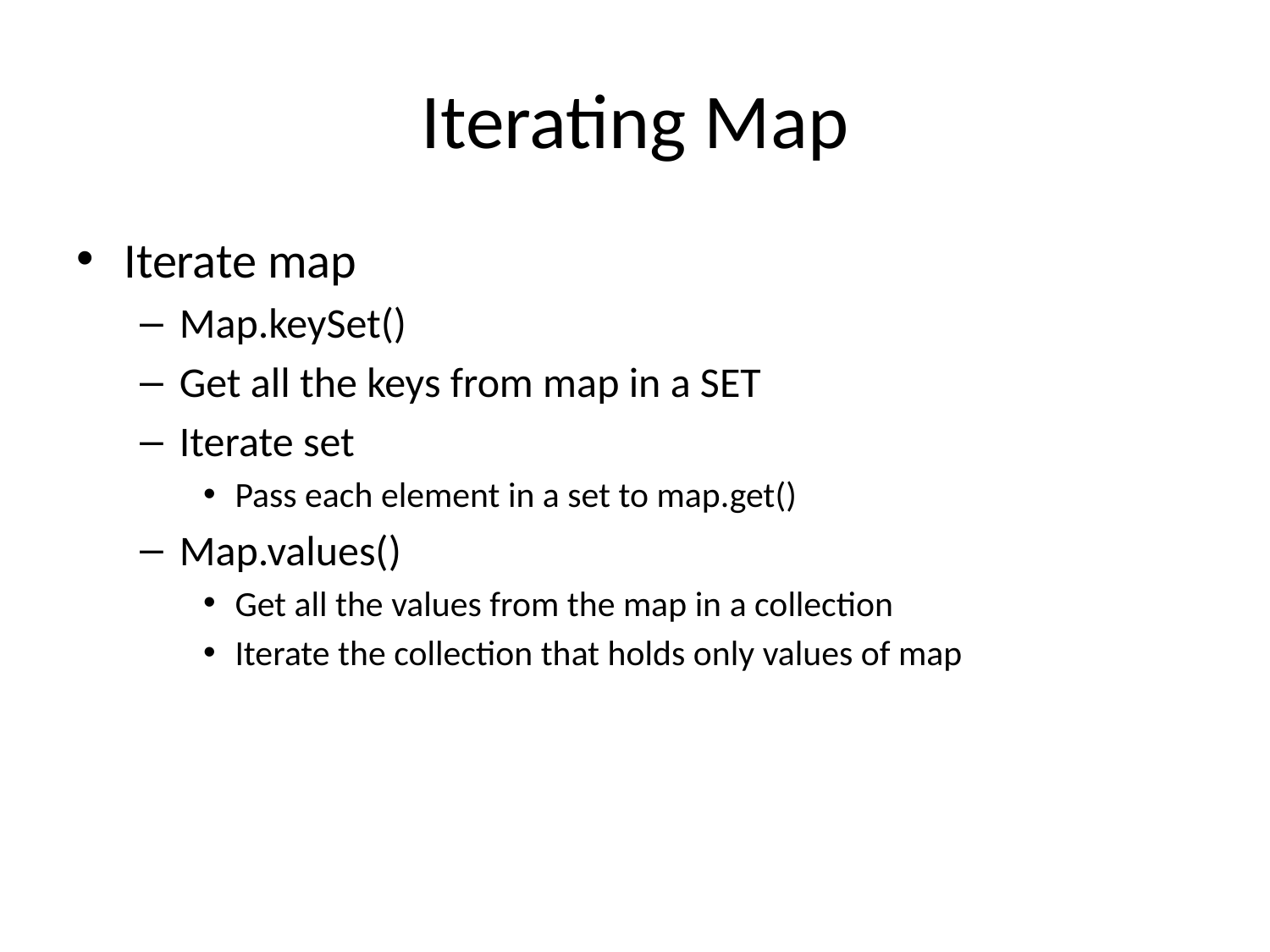

# Iterating Map
Iterate map
Map.keySet()
Get all the keys from map in a SET
Iterate set
Pass each element in a set to map.get()
Map.values()
Get all the values from the map in a collection
Iterate the collection that holds only values of map